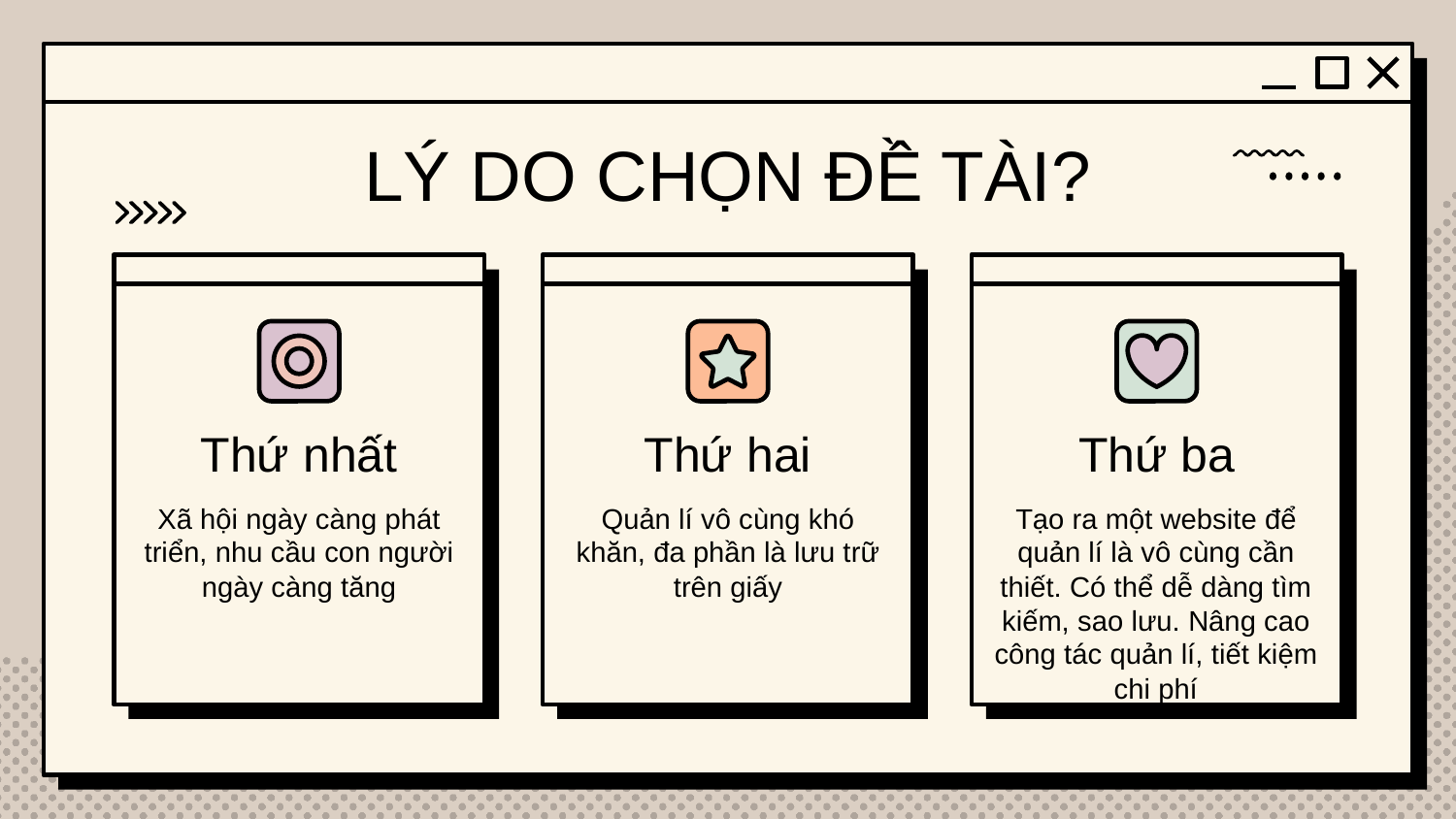

# LÝ DO CHỌN ĐỀ TÀI?

Thứ hai
Thứ ba
Thứ nhất
Xã hội ngày càng phát triển, nhu cầu con người ngày càng tăng
Quản lí vô cùng khó khăn, đa phần là lưu trữ trên giấy
Tạo ra một website để quản lí là vô cùng cần thiết. Có thể dễ dàng tìm kiếm, sao lưu. Nâng cao công tác quản lí, tiết kiệm chi phí